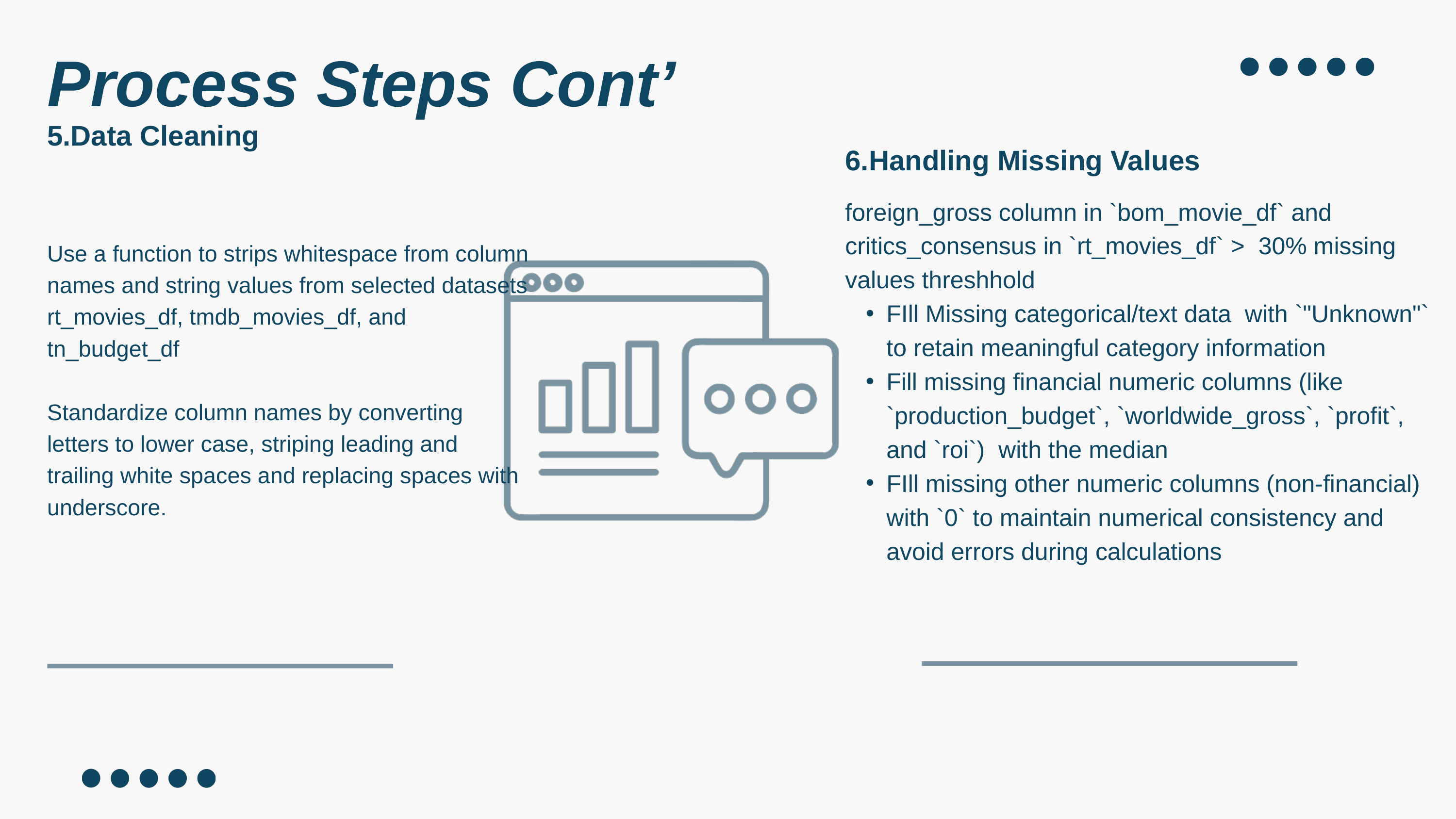

Process Steps Cont’

5.Data Cleaning
6.Handling Missing Values
foreign_gross column in `bom_movie_df` and critics_consensus in `rt_movies_df` >  30% missing values threshhold
FIll Missing categorical/text data  with `"Unknown"` to retain meaningful category information
Fill missing financial numeric columns (like `production_budget`, `worldwide_gross`, `profit`, and `roi`)  with the median
FIll missing other numeric columns (non-financial)  with `0` to maintain numerical consistency and avoid errors during calculations

Use a function to strips whitespace from column names and string values from selected datasets rt_movies_df, tmdb_movies_df, and tn_budget_df

Standardize column names by converting letters to lower case, striping leading and trailing white spaces and replacing spaces with underscore.